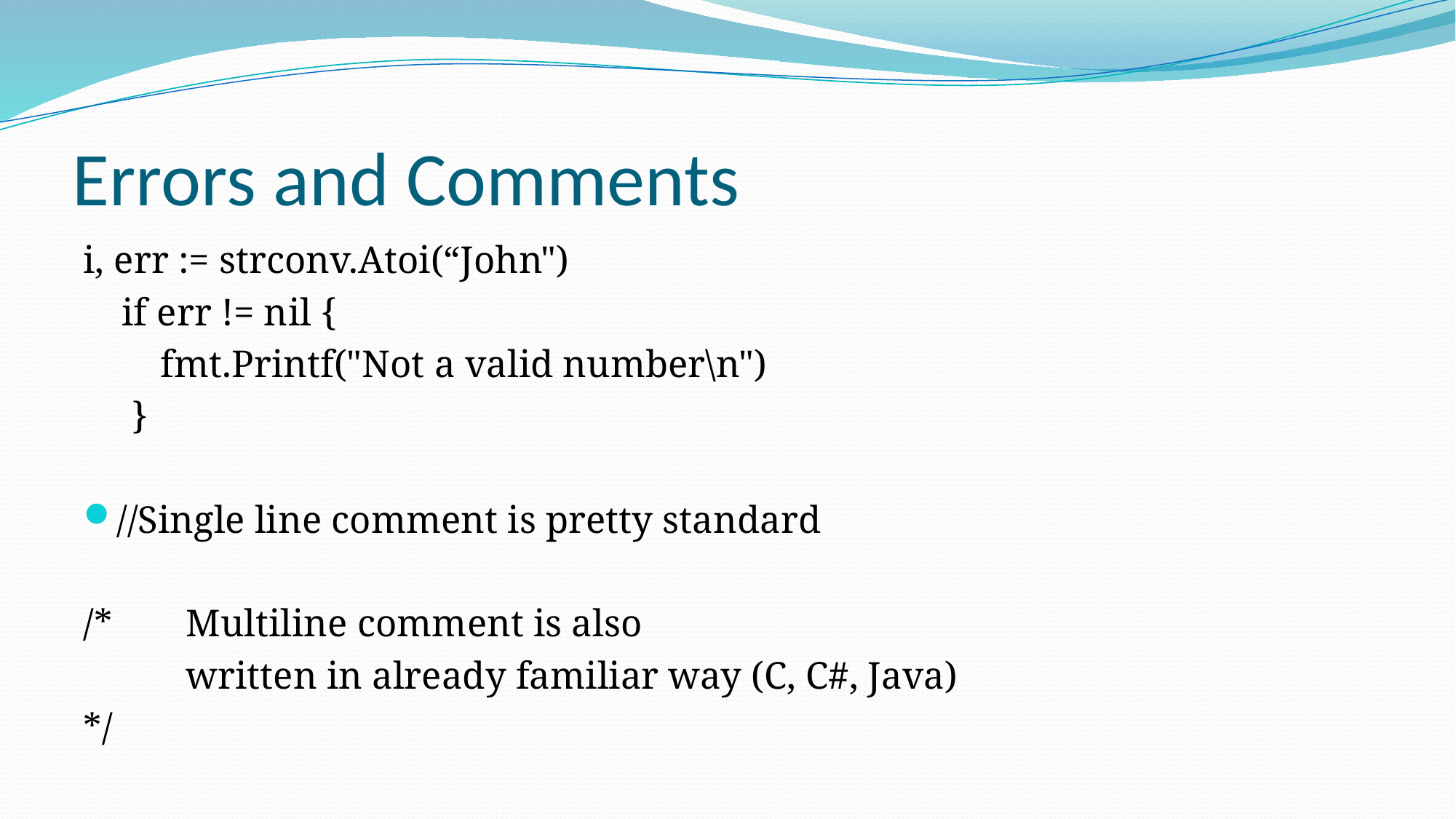

# Errors and Comments
i, err := strconv.Atoi(“John")
    if err != nil {
        fmt.Printf("Not a valid number\n")
     }

//Single line comment is pretty standard

/* 	Multiline comment is also
	written in already familiar way (C, C#, Java)
*/